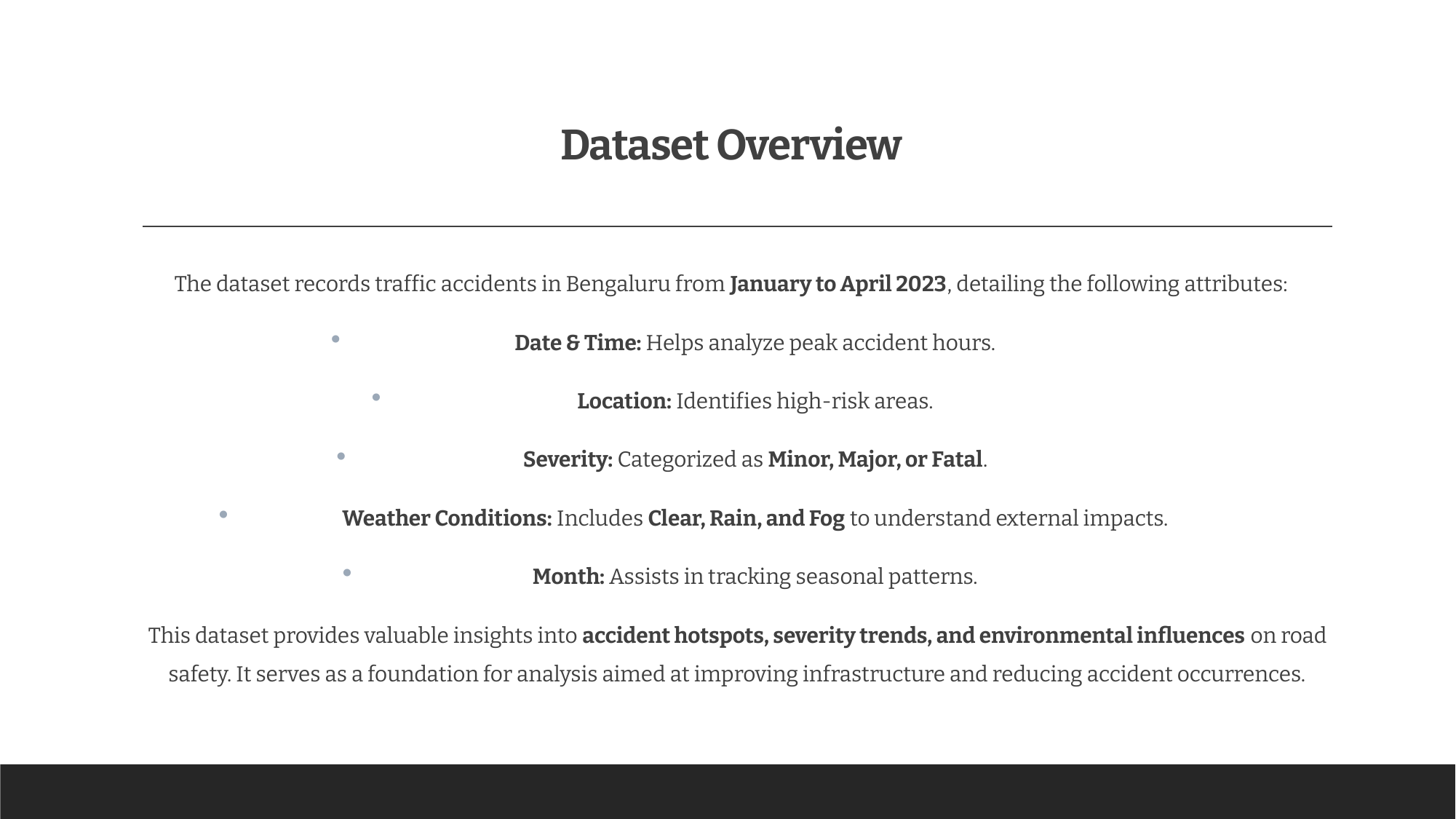

# Dataset Overview
The dataset records traffic accidents in Bengaluru from January to April 2023, detailing the following attributes:
Date & Time: Helps analyze peak accident hours.
Location: Identifies high-risk areas.
Severity: Categorized as Minor, Major, or Fatal.
Weather Conditions: Includes Clear, Rain, and Fog to understand external impacts.
Month: Assists in tracking seasonal patterns.
This dataset provides valuable insights into accident hotspots, severity trends, and environmental influences on road safety. It serves as a foundation for analysis aimed at improving infrastructure and reducing accident occurrences.